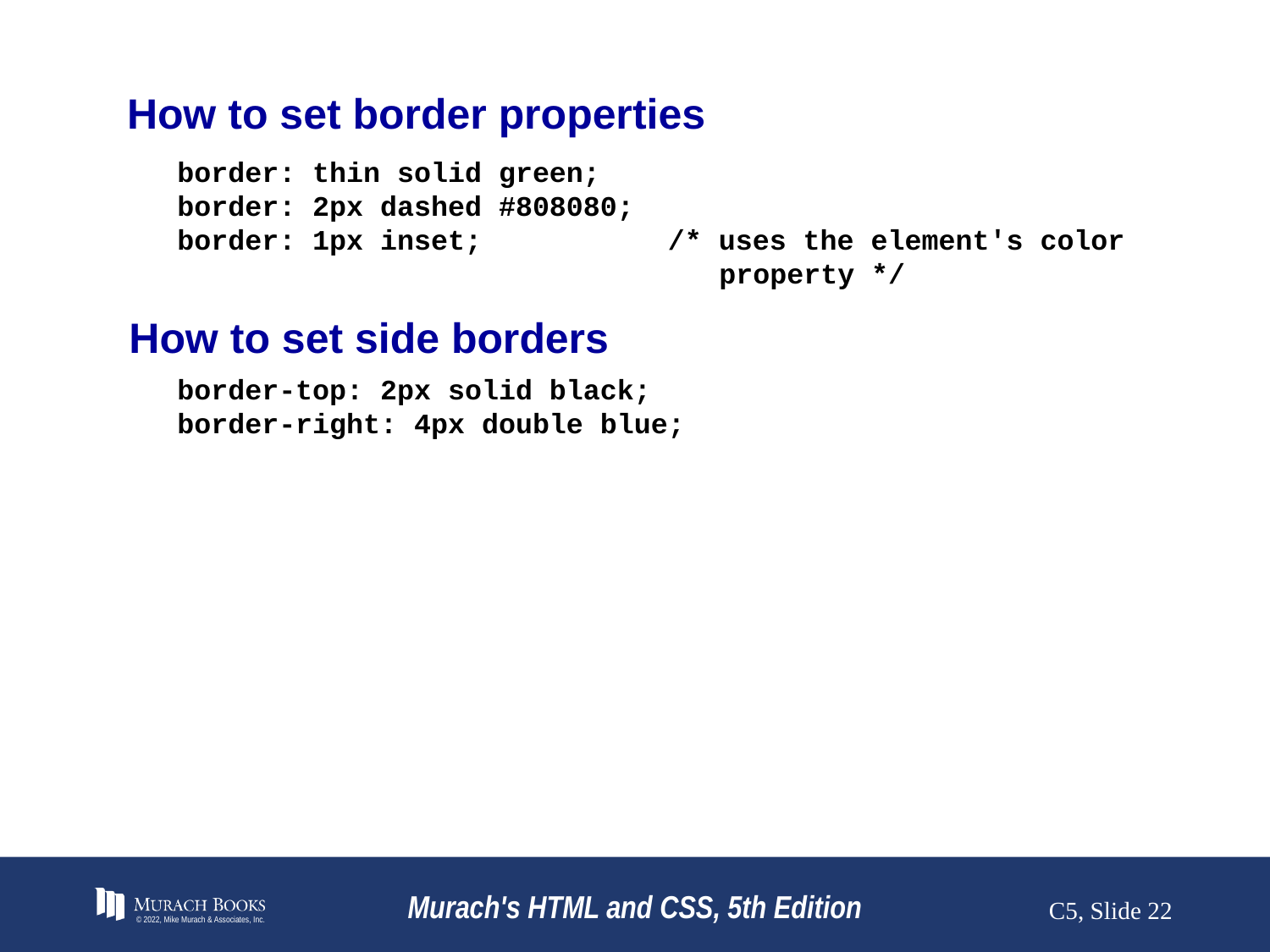

# How to set border properties
border: thin solid green;
border: 2px dashed #808080;
border: 1px inset;           /* uses the element's color
                                property */
How to set side borders
border-top: 2px solid black;
border-right: 4px double blue;

© 2022, Mike Murach & Associates, Inc.
Murach's HTML and CSS, 5th Edition

C5, Slide 22